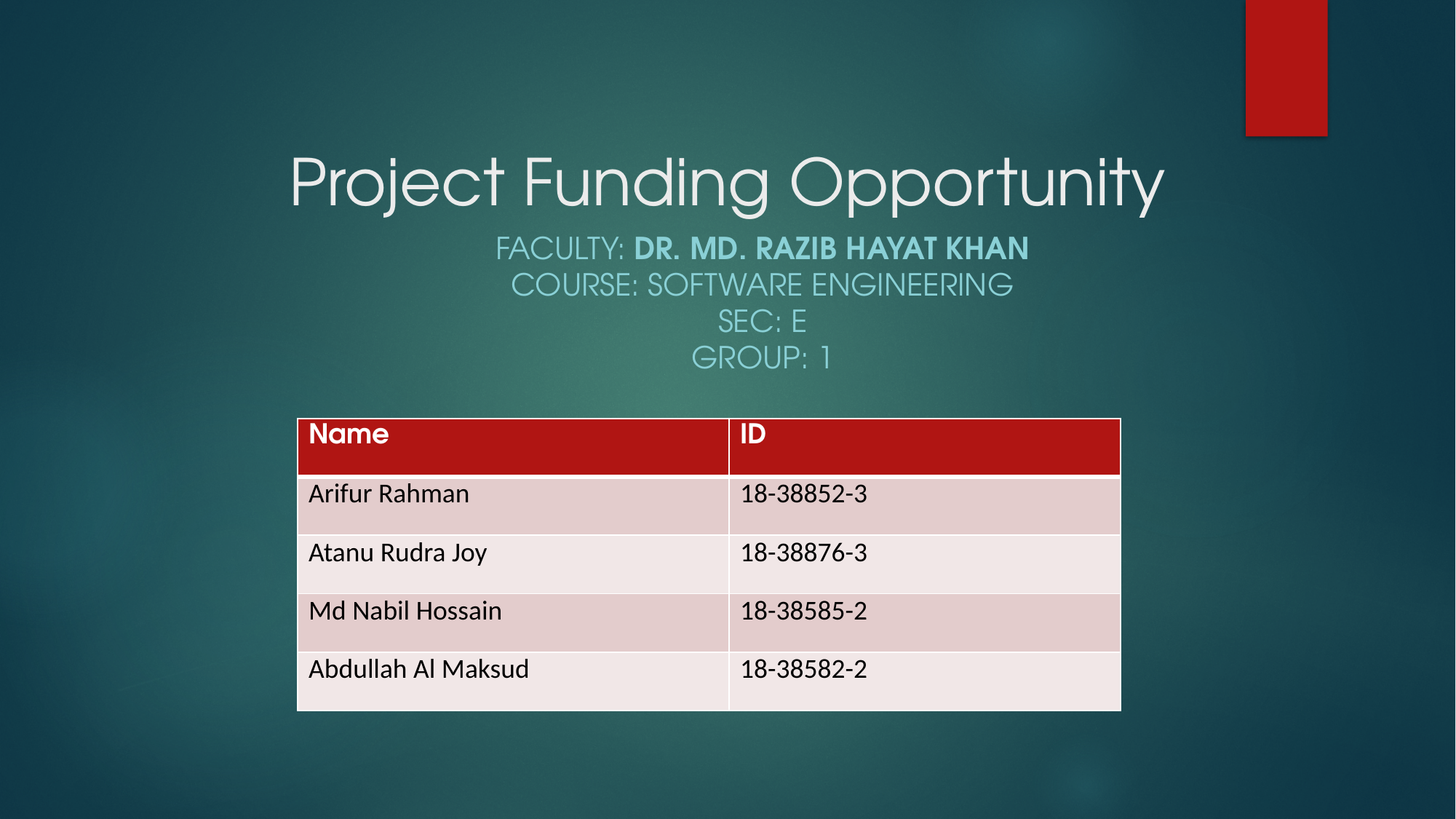

# Project Funding Opportunity
Faculty: DR. MD. RAZIB HAYAT KHAN
Course: Software Engineering
Sec: E
Group: 1
| Name | ID |
| --- | --- |
| Arifur Rahman | 18-38852-3 |
| Atanu Rudra Joy | 18-38876-3 |
| Md Nabil Hossain | 18-38585-2 |
| Abdullah Al Maksud | 18-38582-2 |